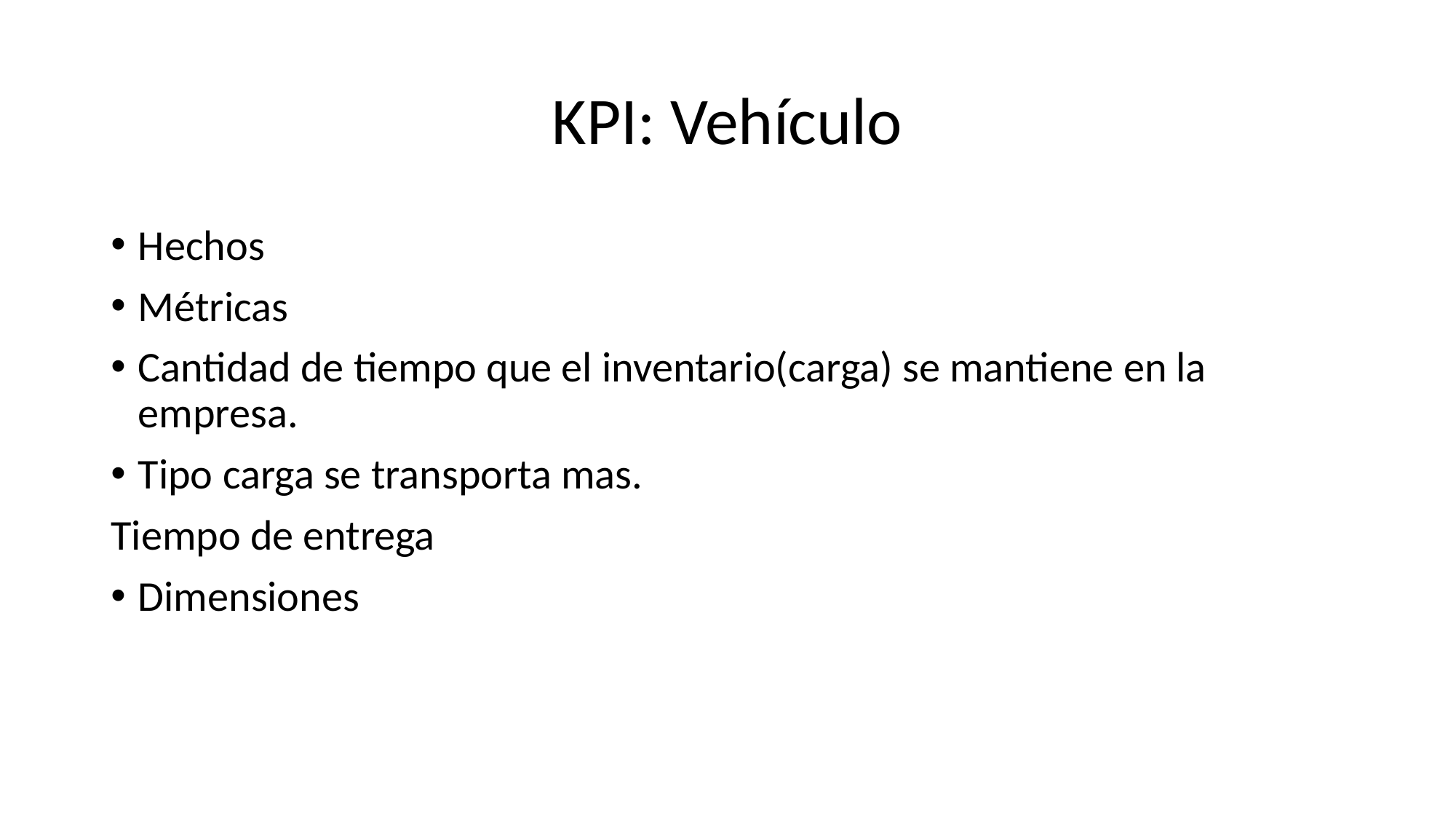

# KPI: Vehículo
Hechos
Métricas
Cantidad de tiempo que el inventario(carga) se mantiene en la empresa.
Tipo carga se transporta mas.
Tiempo de entrega
Dimensiones